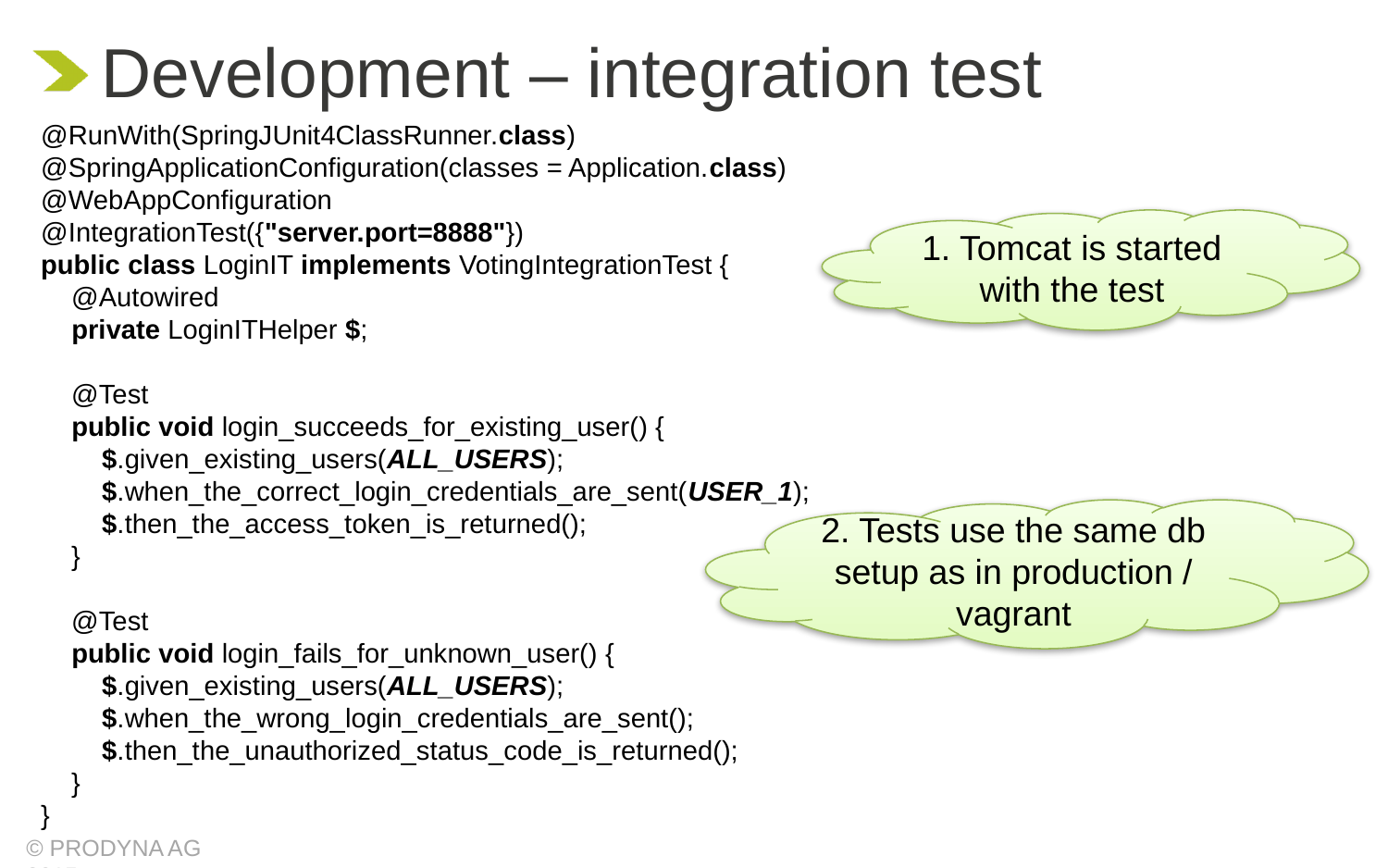

Development – integration test
@RunWith(SpringJUnit4ClassRunner.class)
@SpringApplicationConfiguration(classes = Application.class)
@WebAppConfiguration
@IntegrationTest({"server.port=8888"})
public class LoginIT implements VotingIntegrationTest {
    @Autowired
    private LoginITHelper $;
    @Test
    public void login_succeeds_for_existing_user() {
        $.given_existing_users(ALL_USERS);
        $.when_the_correct_login_credentials_are_sent(USER_1);
        $.then_the_access_token_is_returned();
    }
    @Test
    public void login_fails_for_unknown_user() {
        $.given_existing_users(ALL_USERS);
        $.when_the_wrong_login_credentials_are_sent();
        $.then_the_unauthorized_status_code_is_returned();
    }
}
1. Tomcat is started with the test
2. Tests use the same db setup as in production / vagrant